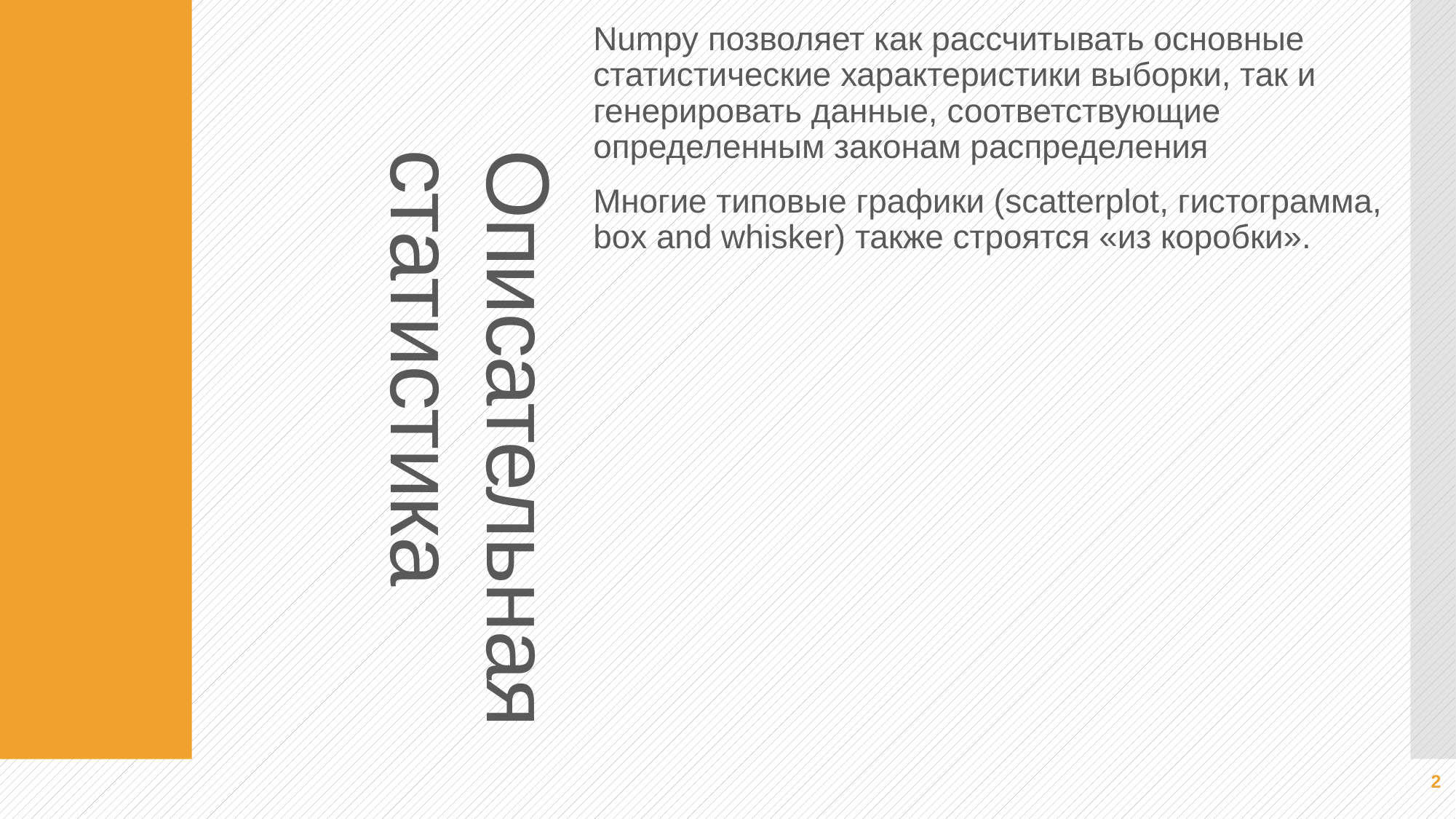

# Описательная статистика
Numpy позволяет как рассчитывать основные статистические характеристики выборки, так и генерировать данные, соответствующие определенным законам распределения
Многие типовые графики (scatterplot, гистограмма, box and whisker) также строятся «из коробки».
2